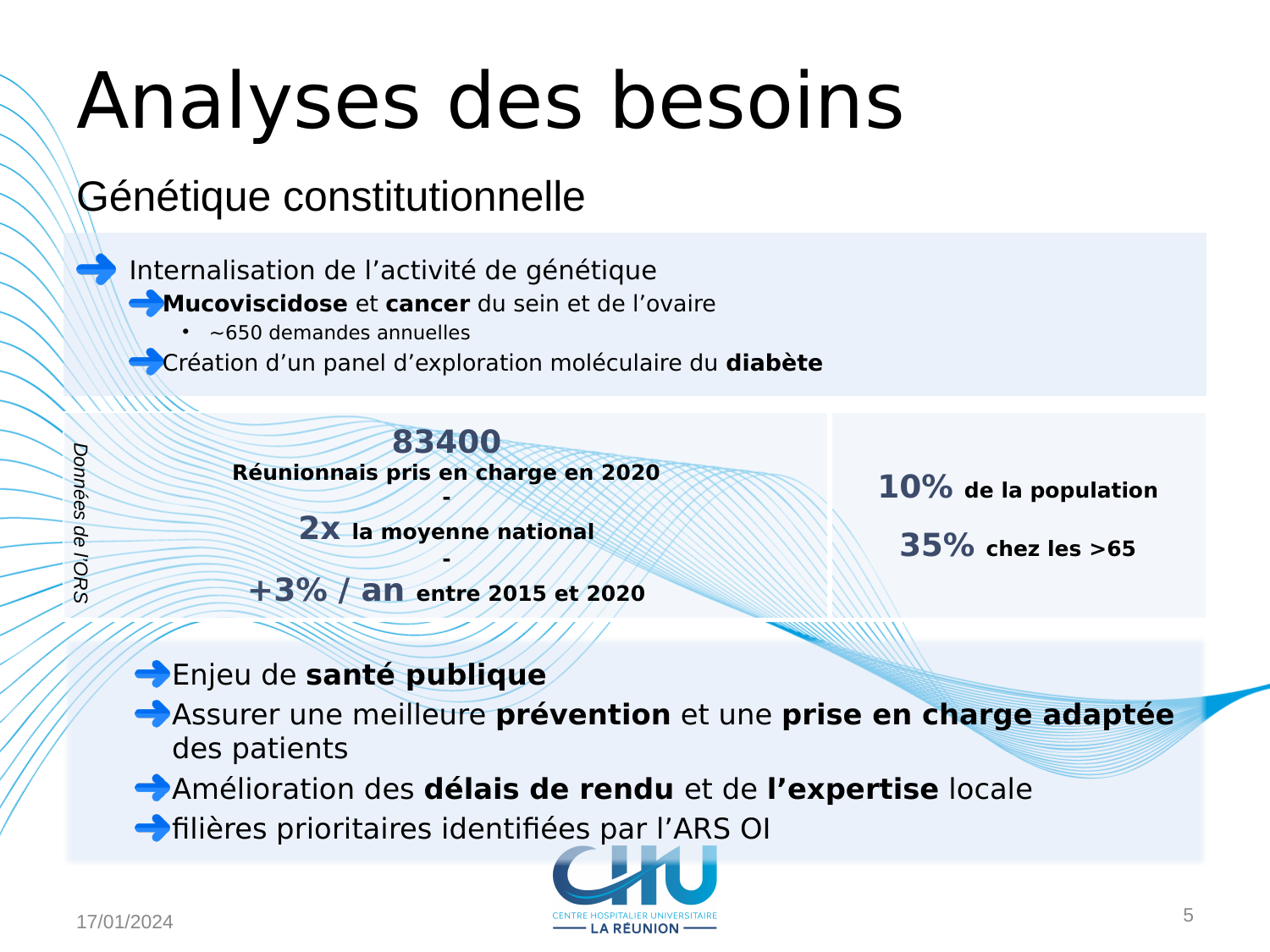

# Analyses des besoins
Génétique constitutionnelle
Internalisation de l’activité de génétique
Mucoviscidose et cancer du sein et de l’ovaire
~650 demandes annuelles
Création d’un panel d’exploration moléculaire du diabète
| 83400 Réunionnais pris en charge en 2020 - 2x la moyenne national - +3% / an entre 2015 et 2020 | 10% de la population 35% chez les >65 |
| --- | --- |
Données de l’ORS
Enjeu de santé publique
Assurer une meilleure prévention et une prise en charge adaptée des patients
Amélioration des délais de rendu et de l’expertise locale
filières prioritaires identifiées par l’ARS OI
17/01/2024
5